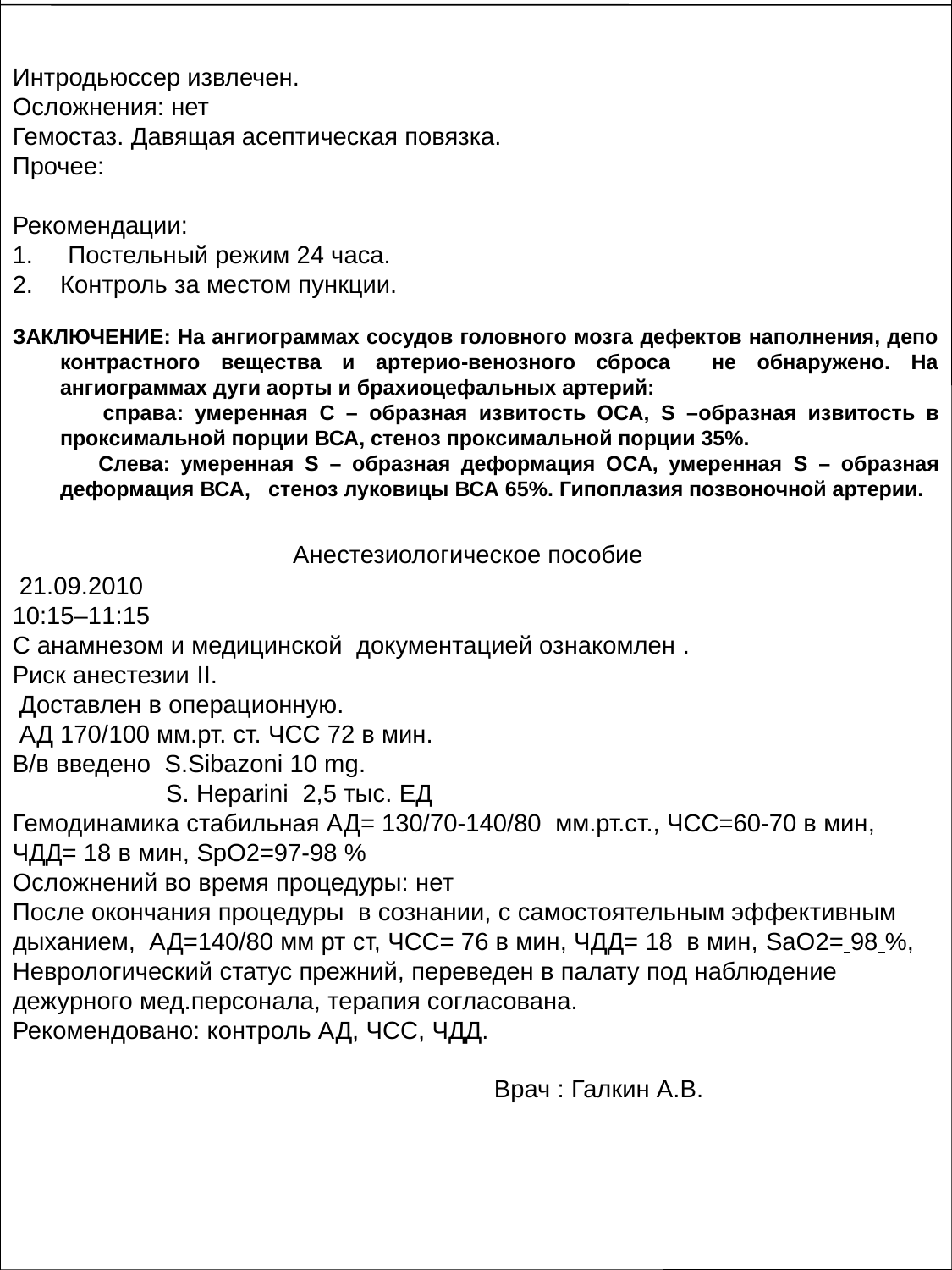

Интродьюссер извлечен.
Осложнения: нет
Гемостаз. Давящая асептическая повязка.
Прочее:

Рекомендации:
1.     Постельный режим 24 часа.
Контроль за местом пункции.

ЗАКЛЮЧЕНИЕ: На ангиограммах сосудов головного мозга дефектов наполнения, депо контрастного вещества и артерио-венозного сброса  не обнаружено. На ангиограммах дуги аорты и брахиоцефальных артерий:
        справа: умеренная C – образная извитость ОСА, S –образная извитость в проксимальной порции ВСА, стеноз проксимальной порции 35%.
        Слева: умеренная S – образная деформация ОСА, умеренная S – образная деформация ВСА,   стеноз луковицы ВСА 65%. Гипоплазия позвоночной артерии.

                                      Анестезиологическое пособие
 21.09.2010
10:15–11:15
С анамнезом и медицинской  документацией ознакомлен .
Риск анестезии II.
 Доставлен в операционную.
 АД 170/100 мм.рт. ст. ЧСС 72 в мин.
В/в введено  S.Sibazoni 10 mg.
                      S. Heparini  2,5 тыс. ЕД
Гемодинамика стабильная АД= 130/70-140/80  мм.рт.ст., ЧСС=60-70 в мин, ЧДД= 18 в мин, SрO2=97-98 %
Осложнений во время процедуры: нет
После окончания процедуры  в сознании, с самостоятельным эффективным дыханием,  АД=140/80 мм рт ст, ЧСС= 76 в мин, ЧДД= 18  в мин, SaO2= 98 %,
Неврологический статус прежний, переведен в палату под наблюдение дежурного мед.персонала, терапия согласована.
Рекомендовано: контроль АД, ЧСС, ЧДД.

                                                                     Врач : Галкин А.В.